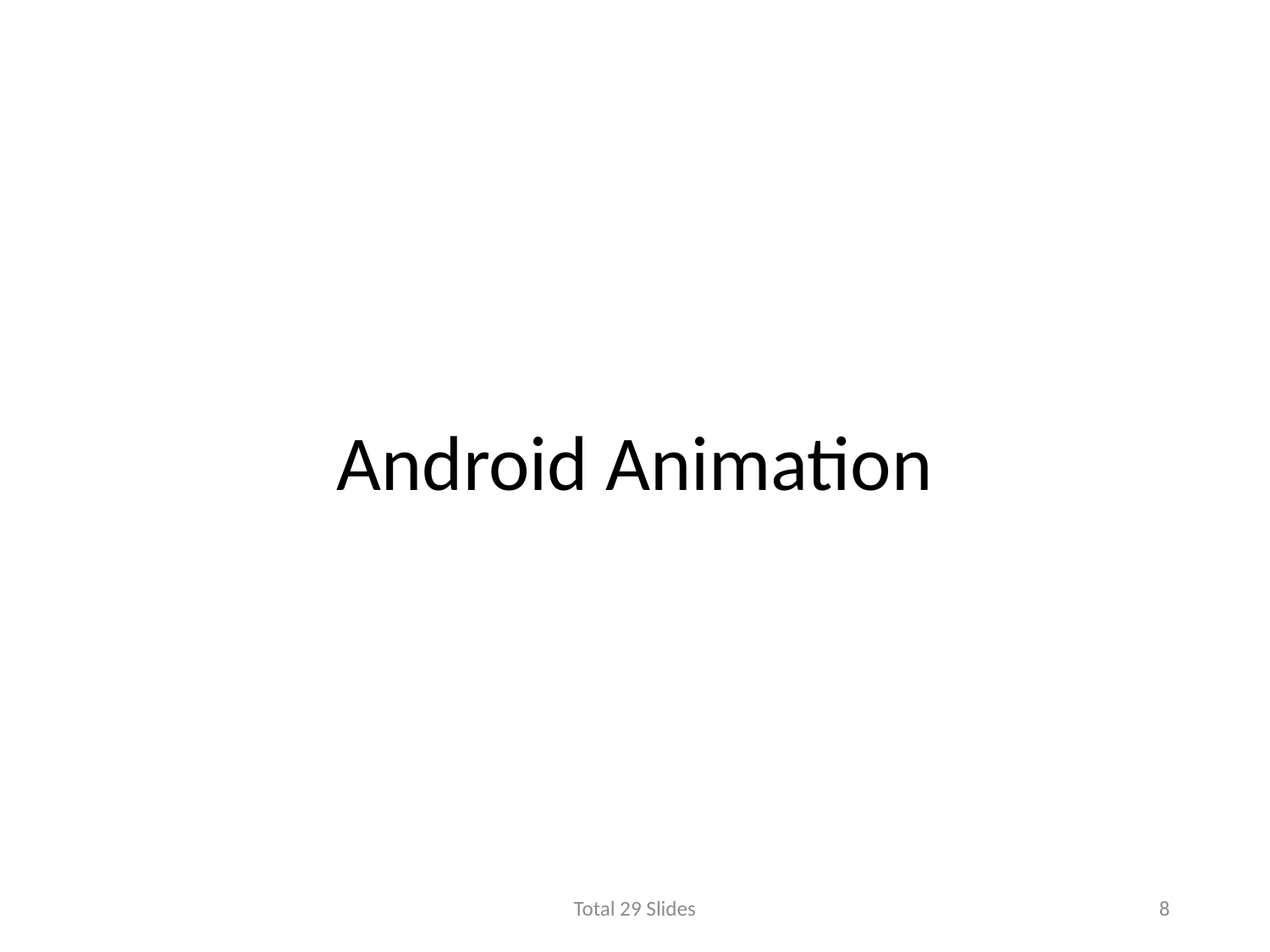

# Android Animation
Total 29 Slides
8